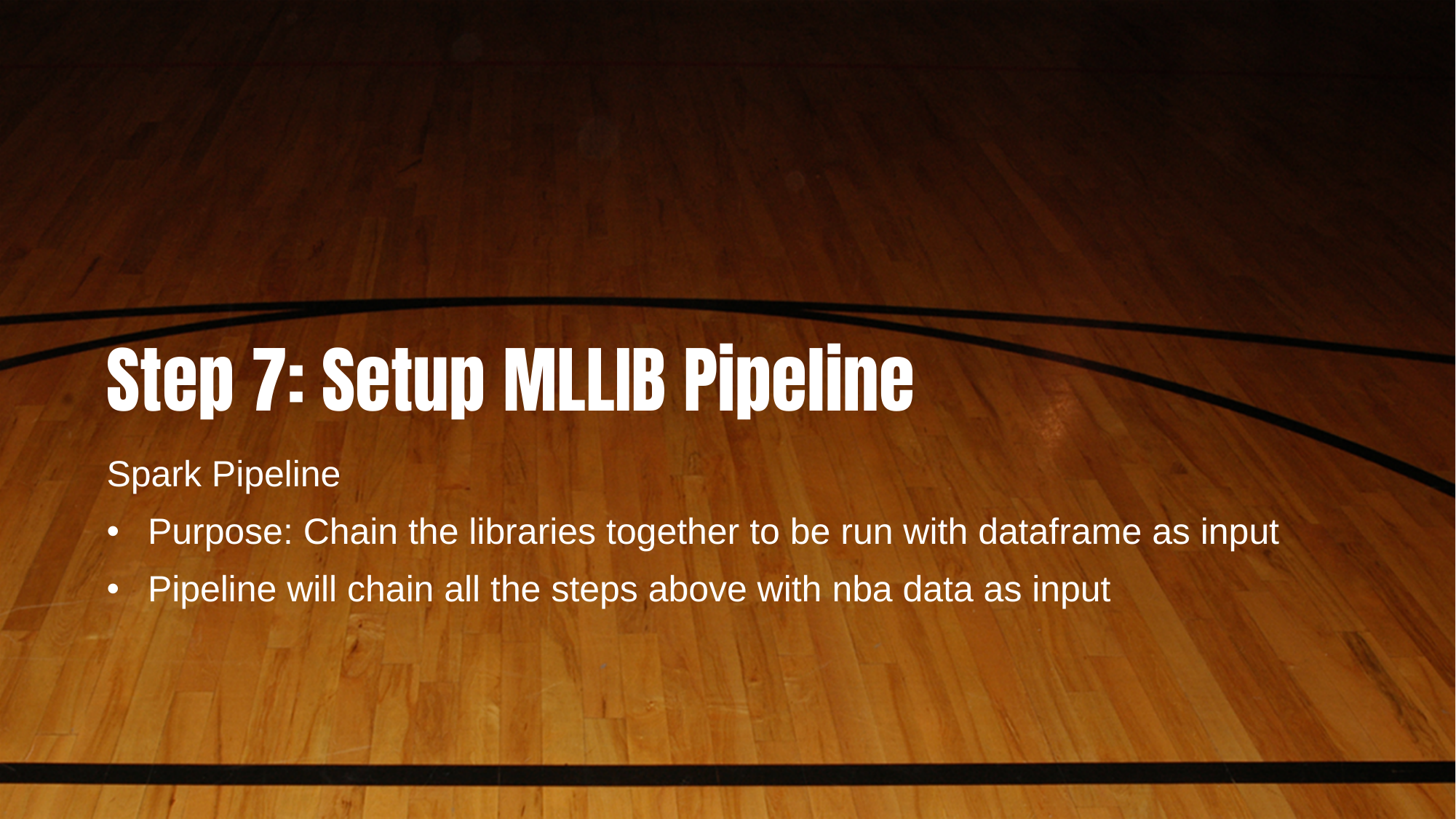

Step 7: Setup MLLIB Pipeline
Spark Pipeline
Purpose: Chain the libraries together to be run with dataframe as input
Pipeline will chain all the steps above with nba data as input